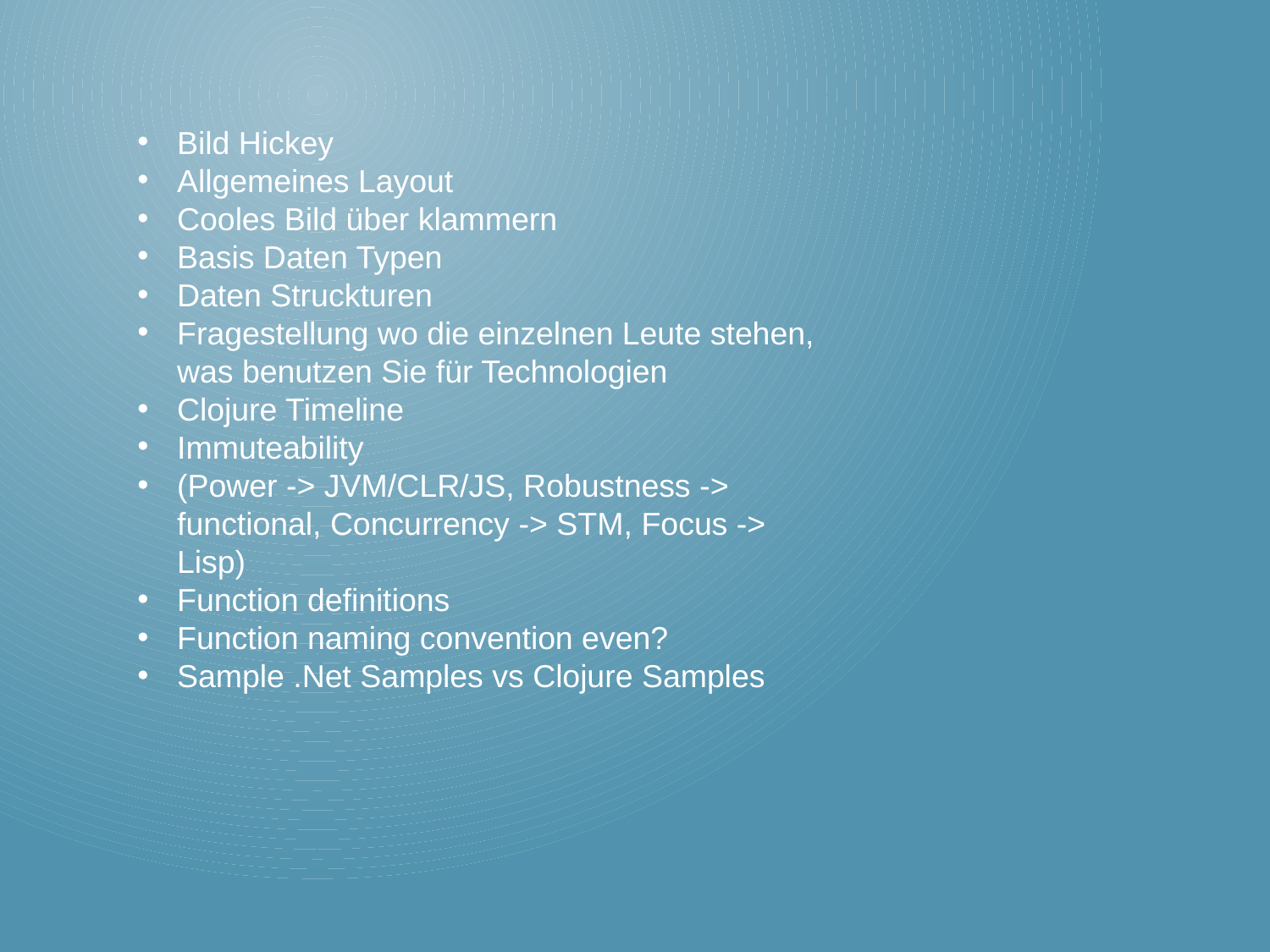

Bild Hickey
Allgemeines Layout
Cooles Bild über klammern
Basis Daten Typen
Daten Struckturen
Fragestellung wo die einzelnen Leute stehen, was benutzen Sie für Technologien
Clojure Timeline
Immuteability
(Power -> JVM/CLR/JS, Robustness -> functional, Concurrency -> STM, Focus -> Lisp)
Function definitions
Function naming convention even?
Sample .Net Samples vs Clojure Samples